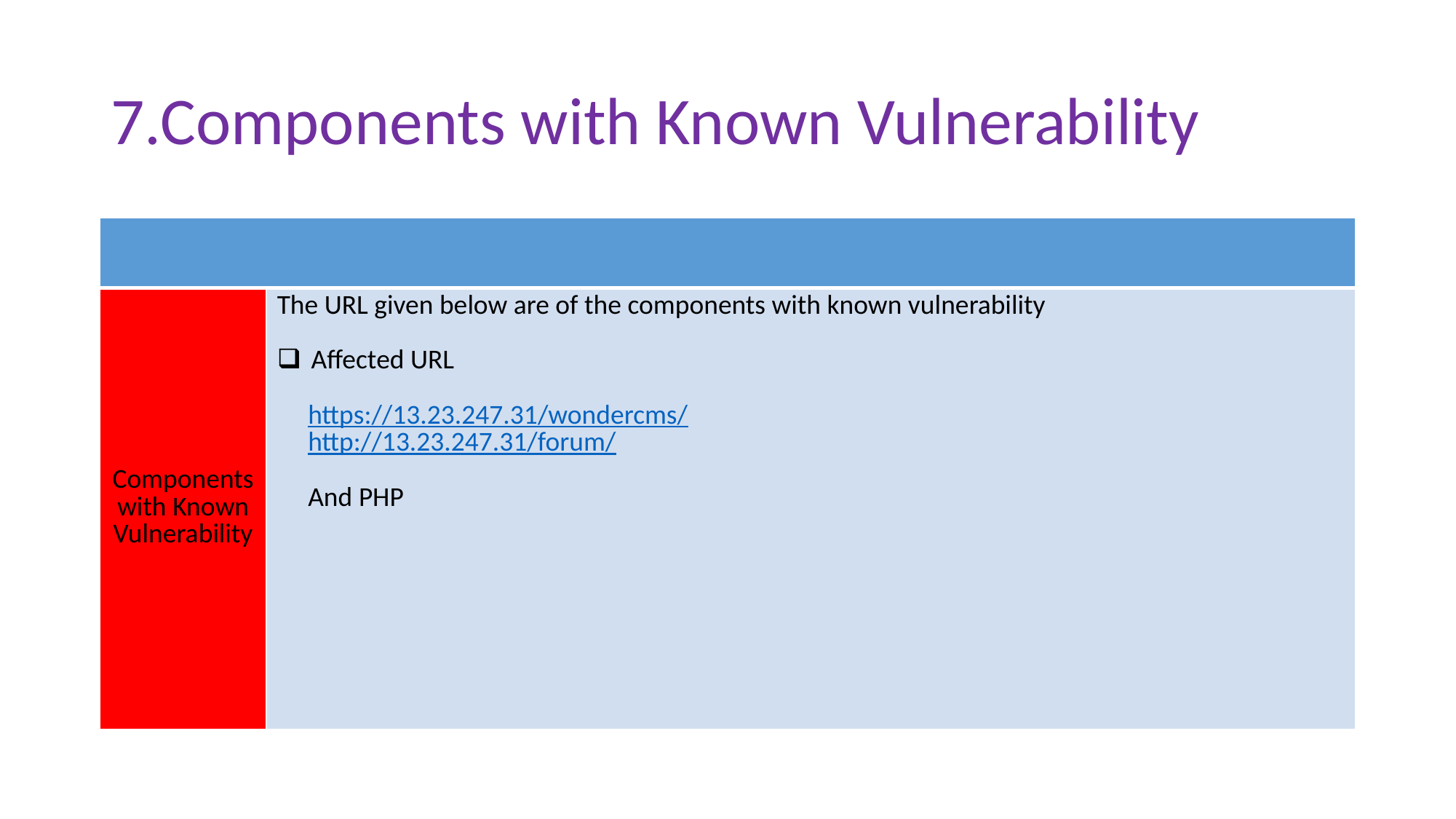

# 7.Components with Known Vulnerability
|  |  |
| --- | --- |
| Components with Known Vulnerability | The URL given below are of the components with known vulnerability Affected URL https://13.23.247.31/wondercms/ http://13.23.247.31/forum/ And PHP |